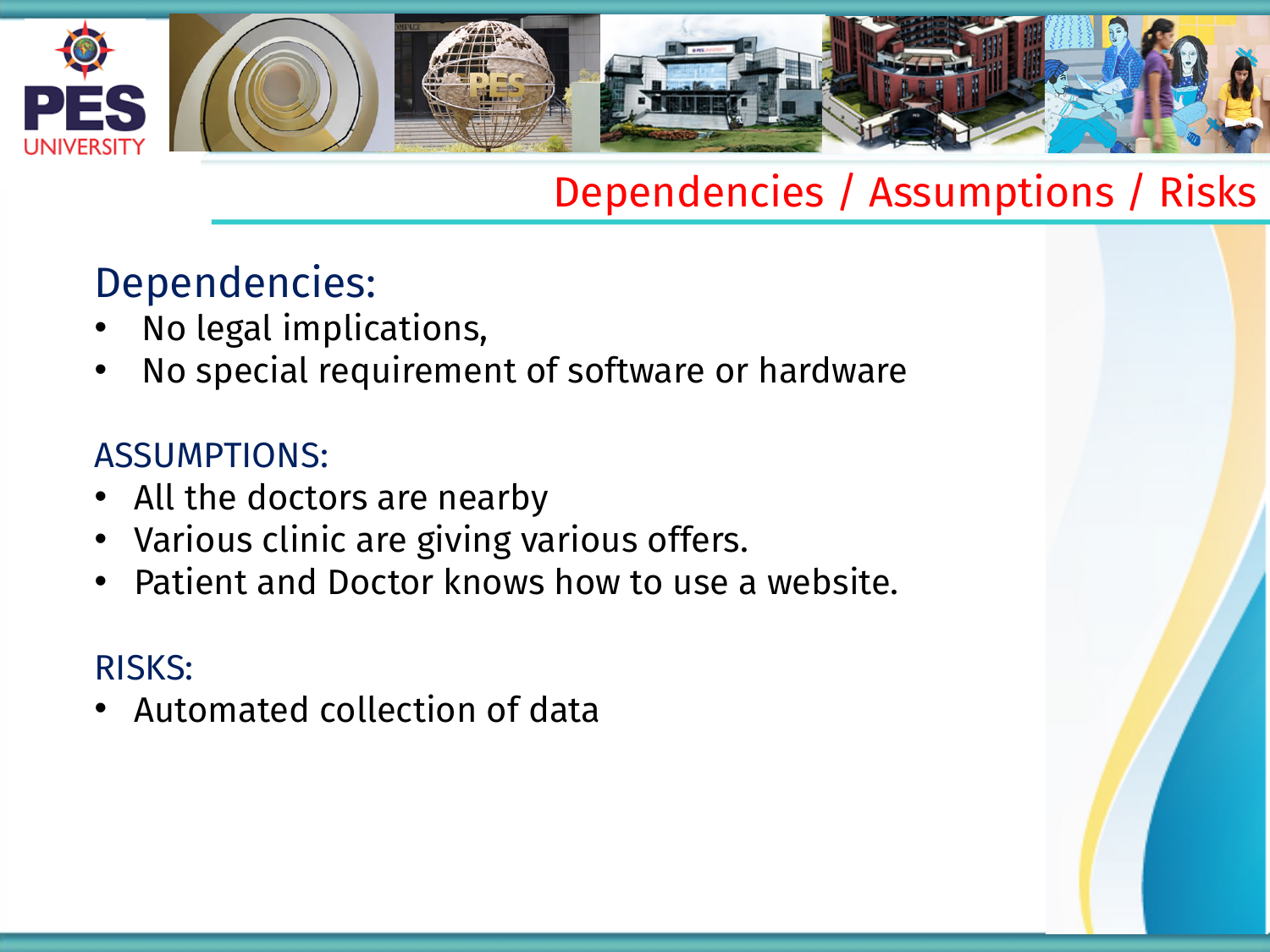

Dependencies / Assumptions / Risks

Dependencies:
No legal implications,
No special requirement of software or hardware

ASSUMPTIONS:
All the doctors are nearby
Various clinic are giving various offers.
Patient and Doctor knows how to use a website.

RISKS:
Automated collection of data